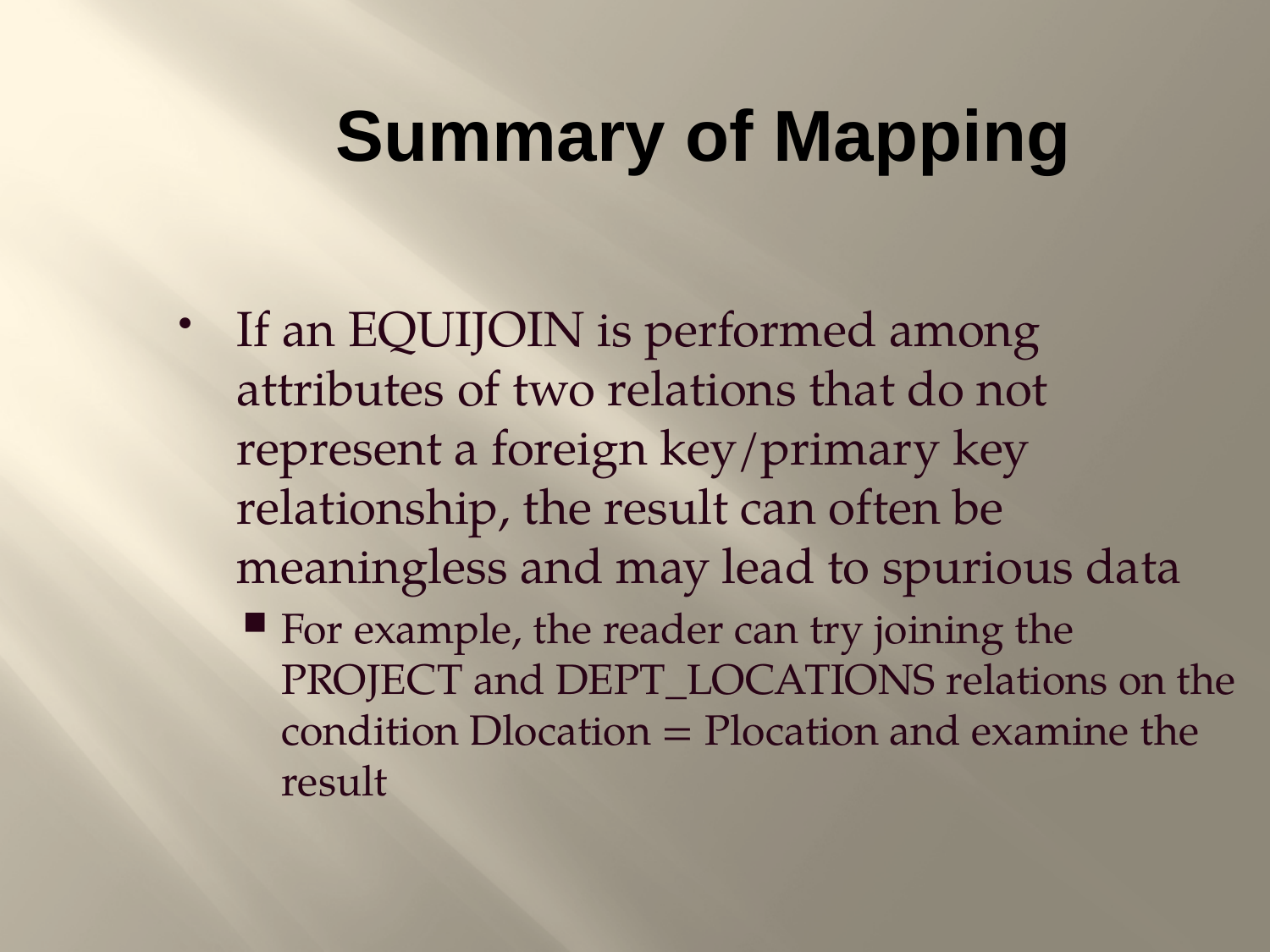

Summary of Mapping

If an EQUIJOIN is performed among attributes of two relations that do not represent a foreign key/primary key relationship, the result can often be meaningless and may lead to spurious data
For example, the reader can try joining the PROJECT and DEPT_LOCATIONS relations on the condition Dlocation = Plocation and examine the result